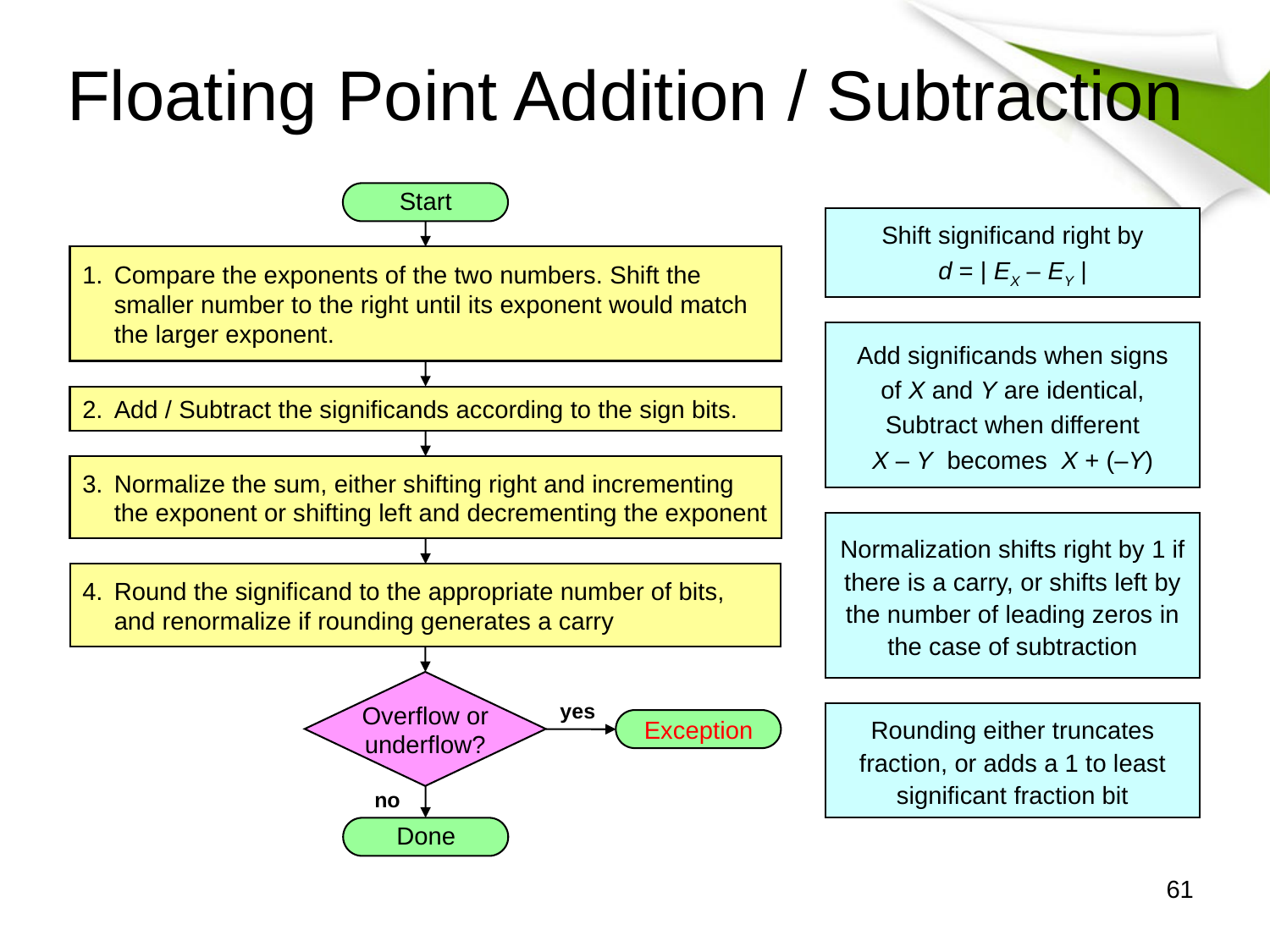

# Floating Point Addition / Subtraction

Start

1.	Compare the exponents of the two numbers. Shift the smaller number to the right until its exponent would match the larger exponent.

2.	Add / Subtract the significands according to the sign bits.

3.	Normalize the sum, either shifting right and incrementing the exponent or shifting left and decrementing the exponent

4.	Round the significand to the appropriate number of bits, and renormalize if rounding generates a carry

Overflow or
underflow?
yes

Exception

no

Done
Shift significand right by
d = | EX – EY |
Add significands when signs
of X and Y are identical,
Subtract when different
X – Y  becomes  X + (–Y)
Normalization shifts right by 1 if there is a carry, or shifts left by the number of leading zeros in the case of subtraction
Rounding either truncates fraction, or adds a 1 to least significant fraction bit
61